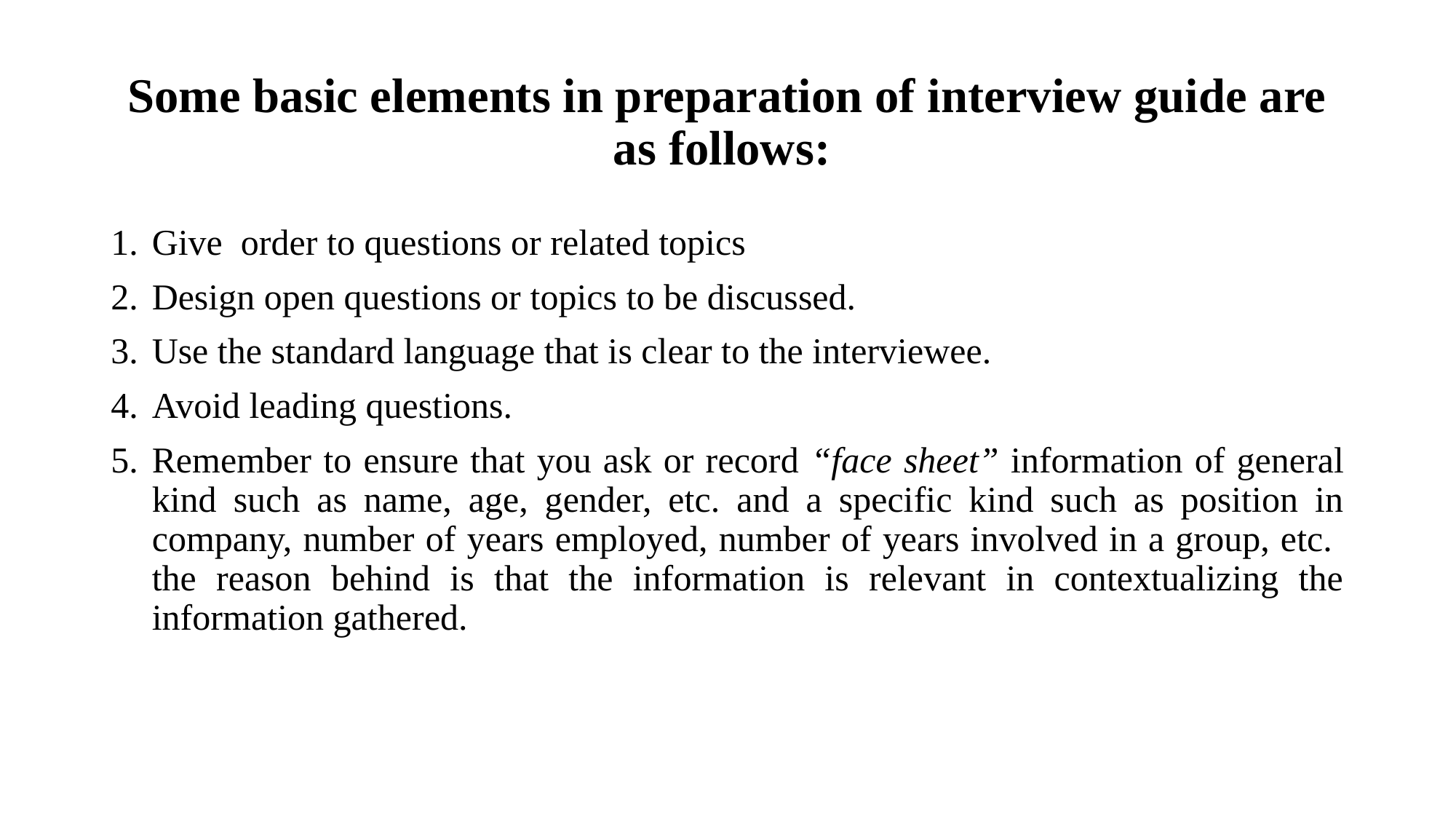

# Some basic elements in preparation of interview guide are as follows:
Give  order to questions or related topics
Design open questions or topics to be discussed.
Use the standard language that is clear to the interviewee.
Avoid leading questions.
Remember to ensure that you ask or record “face sheet” information of general kind such as name, age, gender, etc. and a specific kind such as position in company, number of years employed, number of years involved in a group, etc.  the reason behind is that the information is relevant in contextualizing the information gathered.